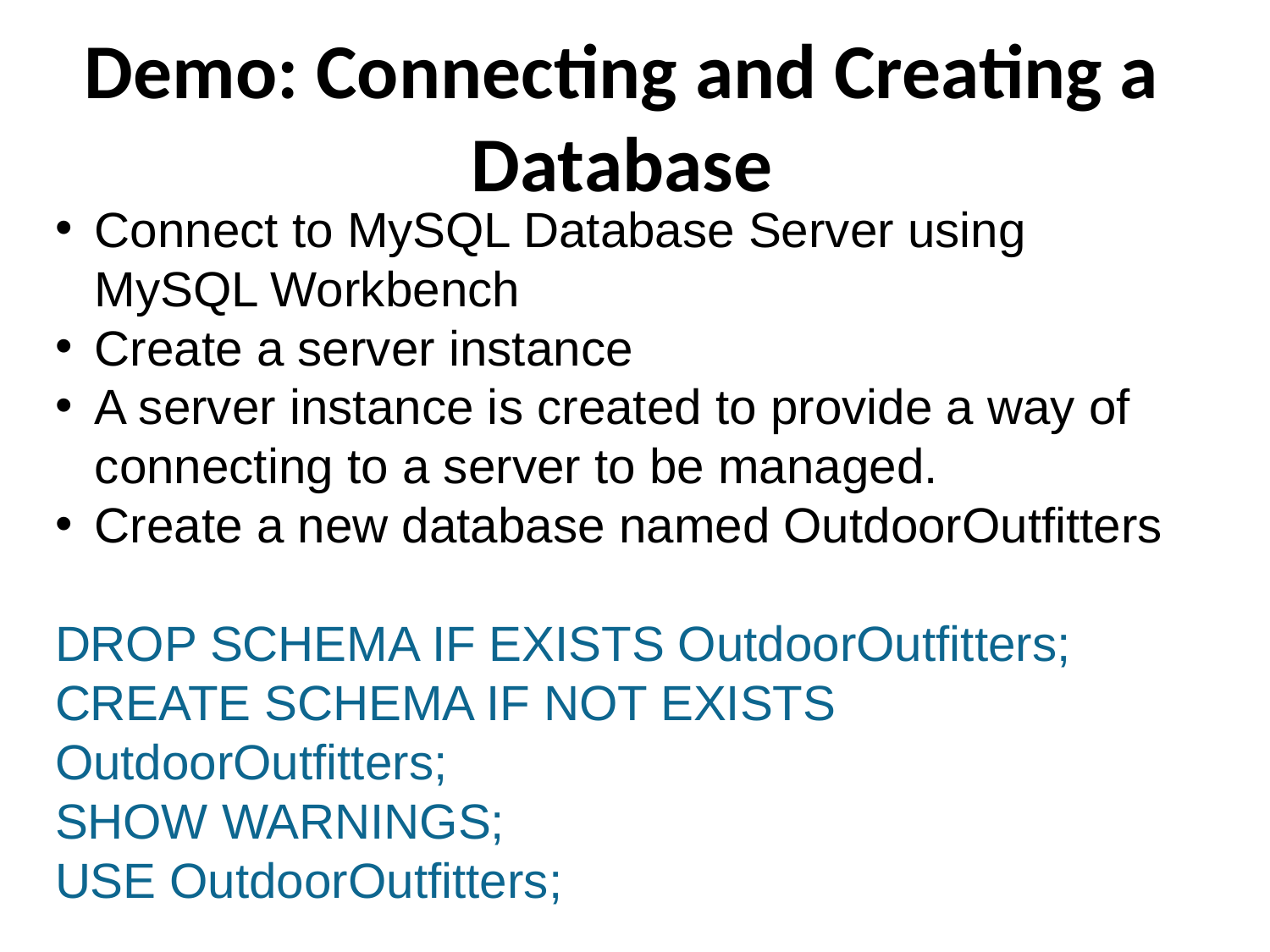

Demo: Connecting and Creating a Database
Connect to MySQL Database Server using MySQL Workbench
Create a server instance
A server instance is created to provide a way of connecting to a server to be managed.
Create a new database named OutdoorOutfitters

DROP SCHEMA IF EXISTS OutdoorOutfitters;
CREATE SCHEMA IF NOT EXISTS OutdoorOutfitters;
SHOW WARNINGS;
USE OutdoorOutfitters;